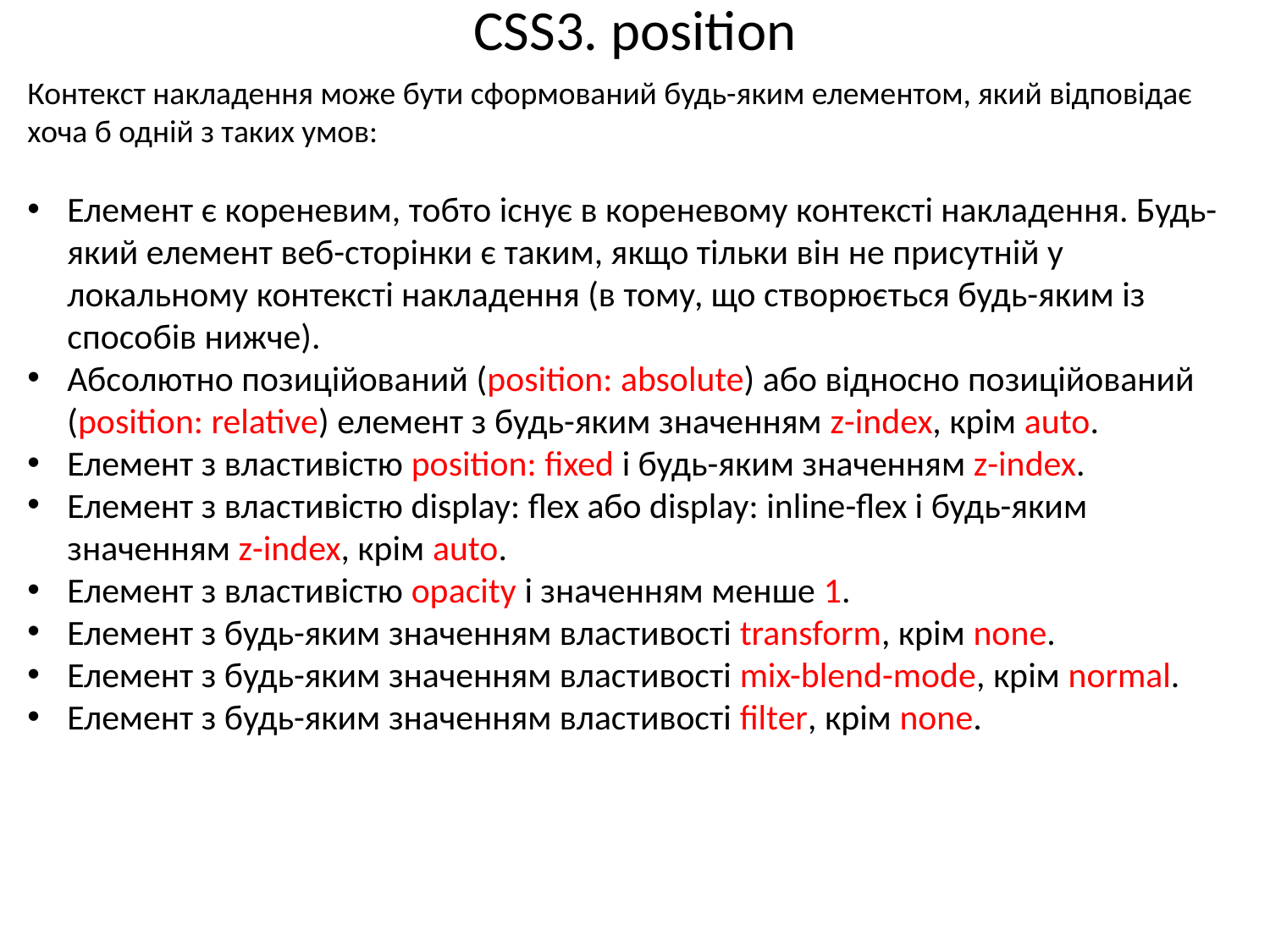

# CSS3. position
Контекст накладення може бути сформований будь-яким елементом, який відповідає хоча б одній з таких умов:

Елемент є кореневим, тобто існує в кореневому контексті накладення. Будь-який елемент веб-сторінки є таким, якщо тільки він не присутній у локальному контексті накладення (в тому, що створюється будь-яким із способів нижче).
Абсолютно позиційований (position: absolute) або відносно позиційований (position: relative) елемент з будь-яким значенням z-index, крім auto.
Елемент з властивістю position: fixed і будь-яким значенням z-index.
Елемент з властивістю display: flex або display: inline-flex і будь-яким значенням z-index, крім auto.
Елемент з властивістю opacity і значенням менше 1.
Елемент з будь-яким значенням властивості transform, крім none.
Елемент з будь-яким значенням властивості mix-blend-mode, крім normal.
Елемент з будь-яким значенням властивості filter, крім none.